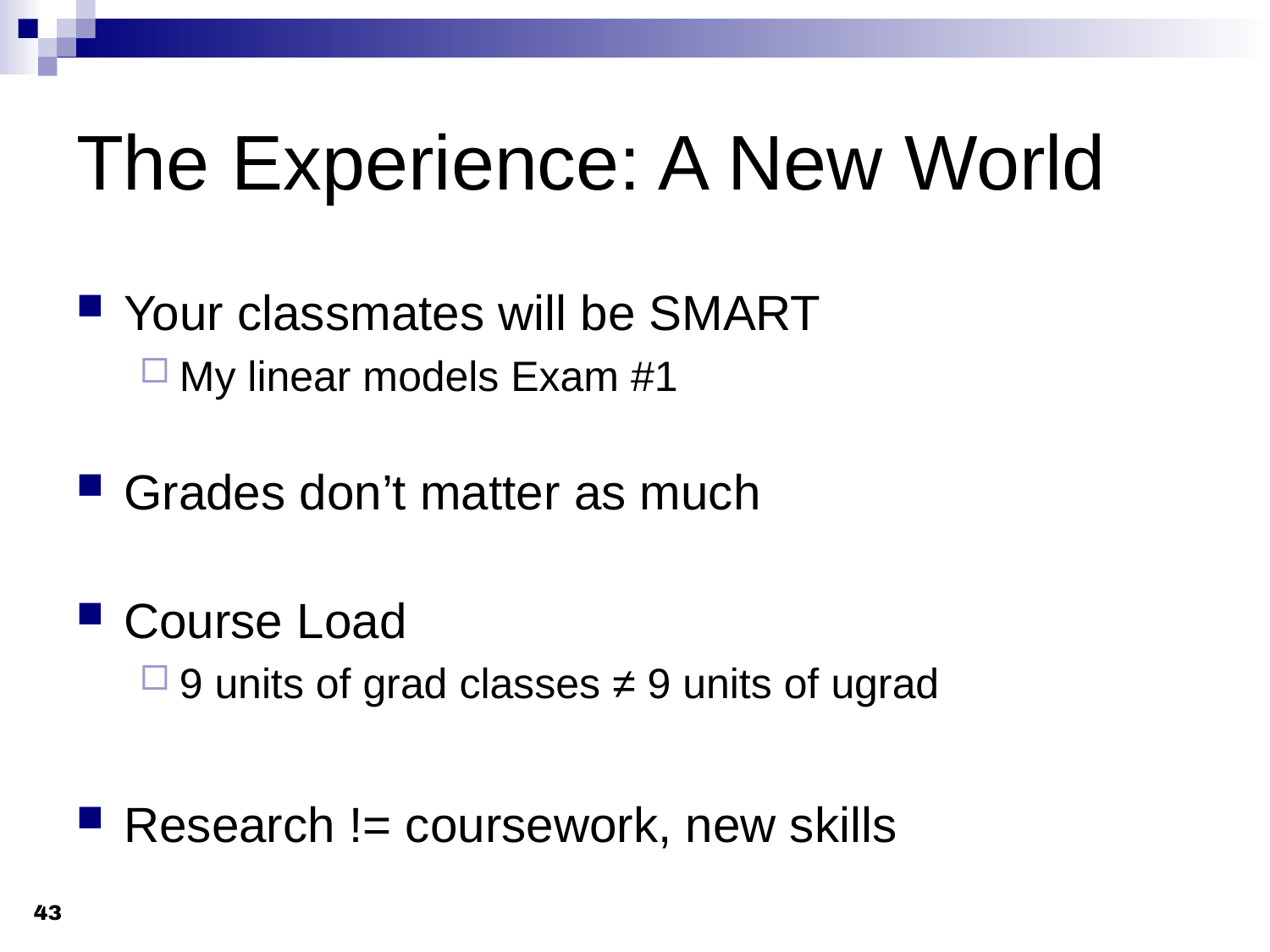

The Experience: A New World
Your classmates will be SMART
My linear models Exam #1
Grades don’t matter as much
Course Load
9 units of grad classes ≠ 9 units of ugrad

Research != coursework, new skills
43